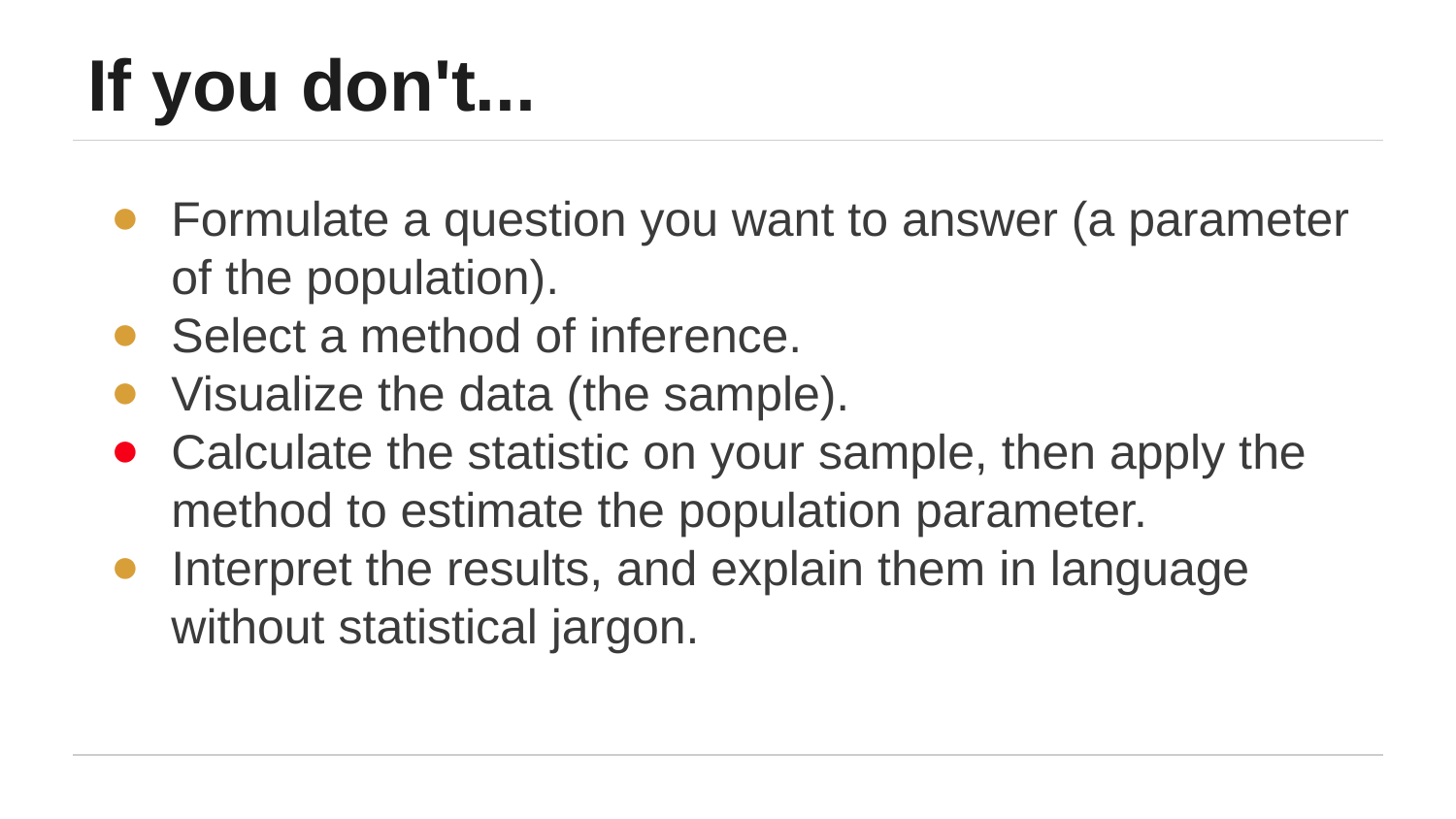

# If you don't...
Formulate a question you want to answer (a parameter of the population).
Select a method of inference.
Visualize the data (the sample).
Calculate the statistic on your sample, then apply the method to estimate the population parameter.
Interpret the results, and explain them in language without statistical jargon.